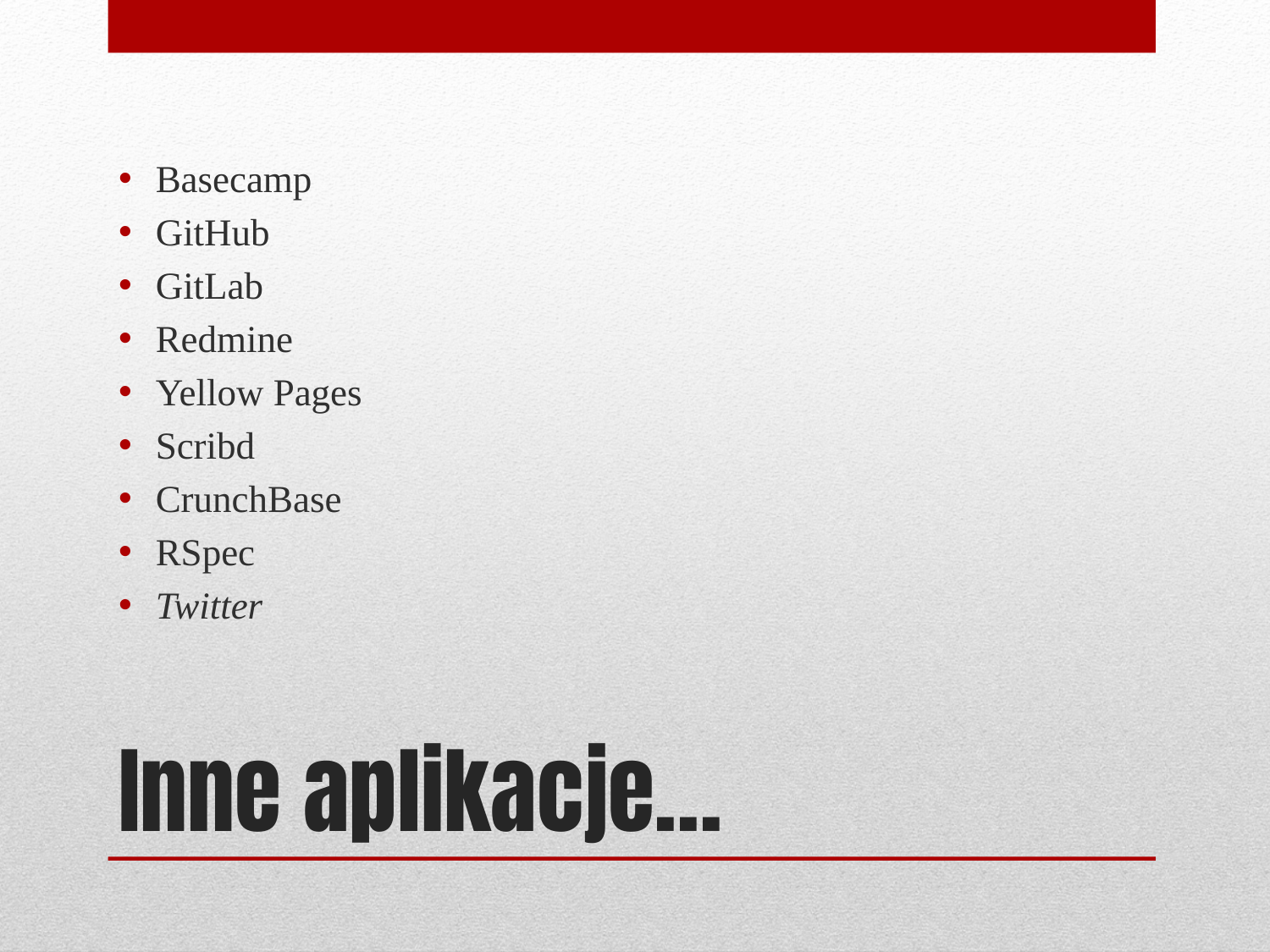

Basecamp
GitHub
GitLab
Redmine
Yellow Pages
Scribd
CrunchBase
RSpec
Twitter

# Inne aplikacje…